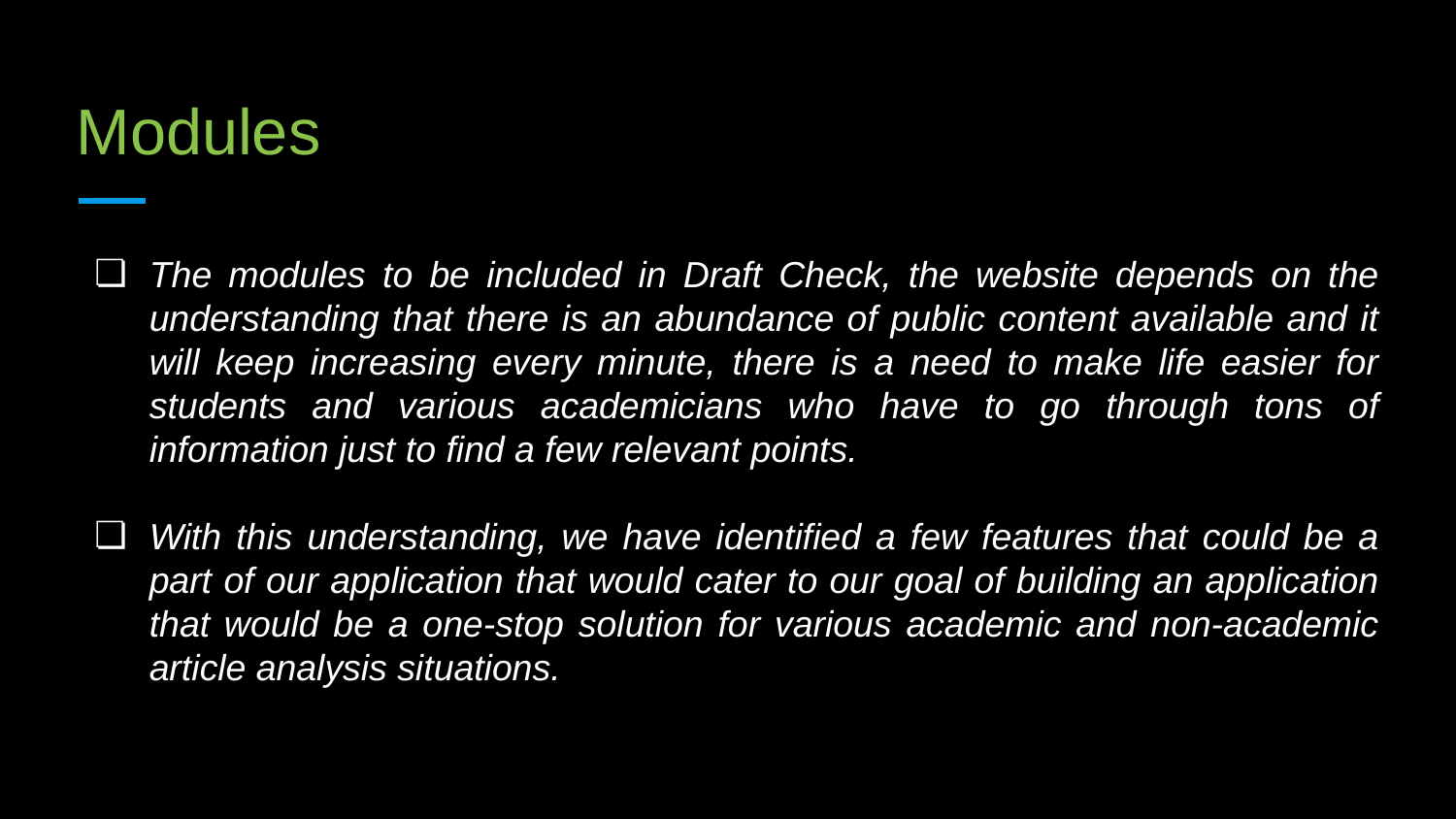

# Modules
The modules to be included in Draft Check, the website depends on the understanding that there is an abundance of public content available and it will keep increasing every minute, there is a need to make life easier for students and various academicians who have to go through tons of information just to find a few relevant points.

With this understanding, we have identified a few features that could be a part of our application that would cater to our goal of building an application that would be a one-stop solution for various academic and non-academic article analysis situations.